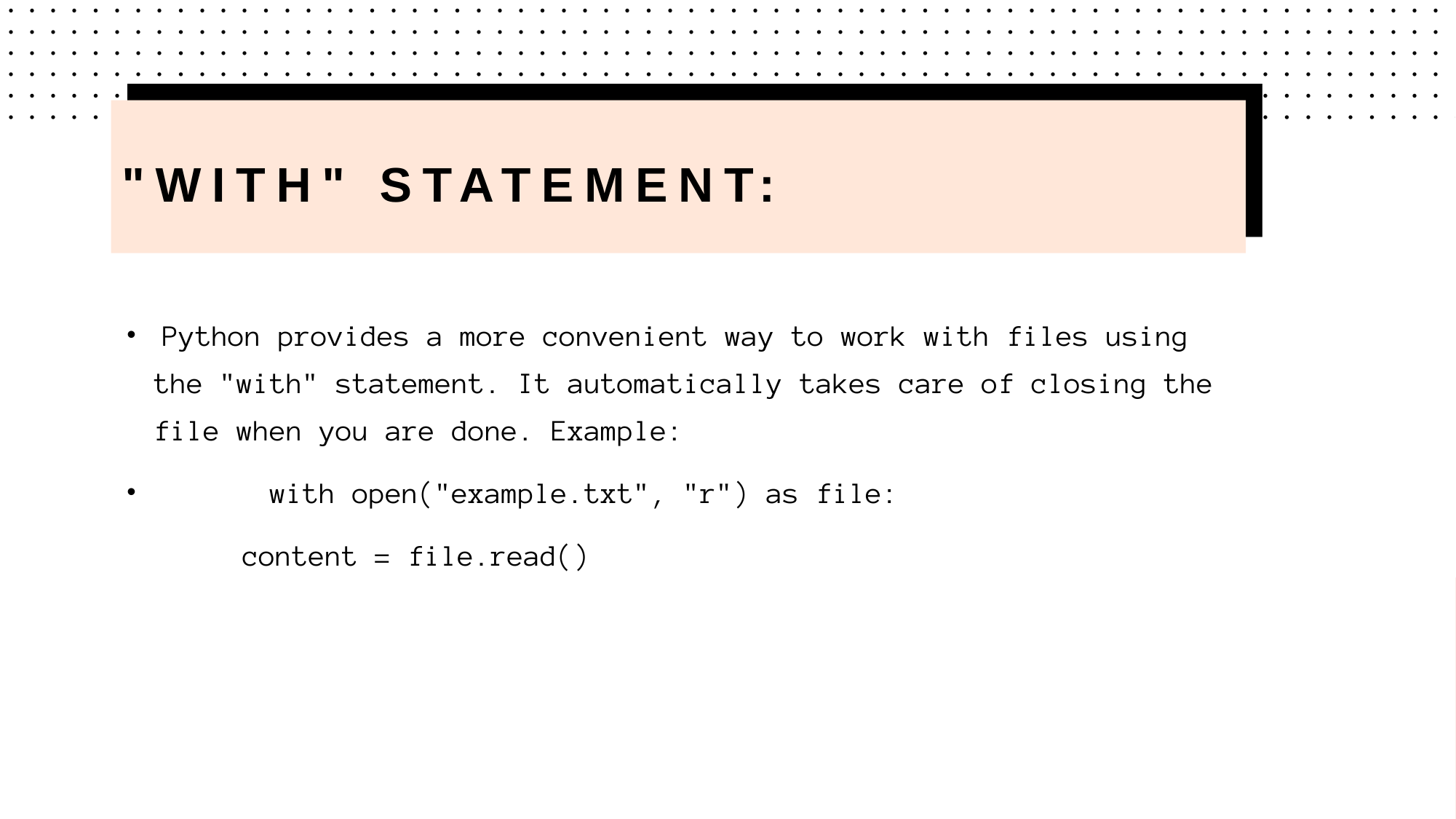

# "with" Statement:
 Python provides a more convenient way to work with files using the "with" statement. It automatically takes care of closing the file when you are done. Example:
       with open("example.txt", "r") as file:
       content = file.read()